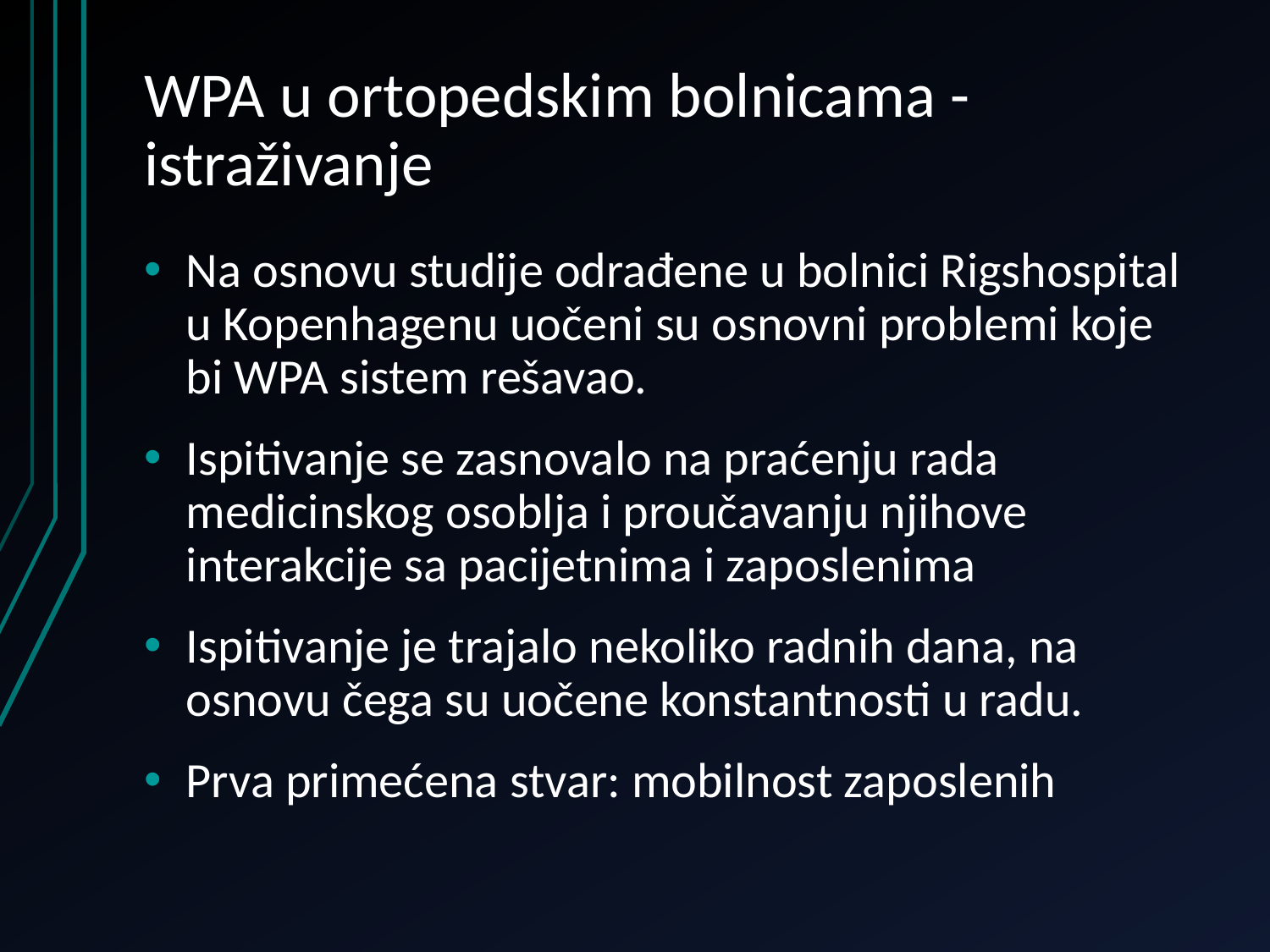

# WPA u ortopedskim bolnicama - istraživanje
Na osnovu studije odrađene u bolnici Rigshospital u Kopenhagenu uočeni su osnovni problemi koje bi WPA sistem rešavao.
Ispitivanje se zasnovalo na praćenju rada medicinskog osoblja i proučavanju njihove interakcije sa pacijetnima i zaposlenima
Ispitivanje je trajalo nekoliko radnih dana, na osnovu čega su uočene konstantnosti u radu.
Prva primećena stvar: mobilnost zaposlenih